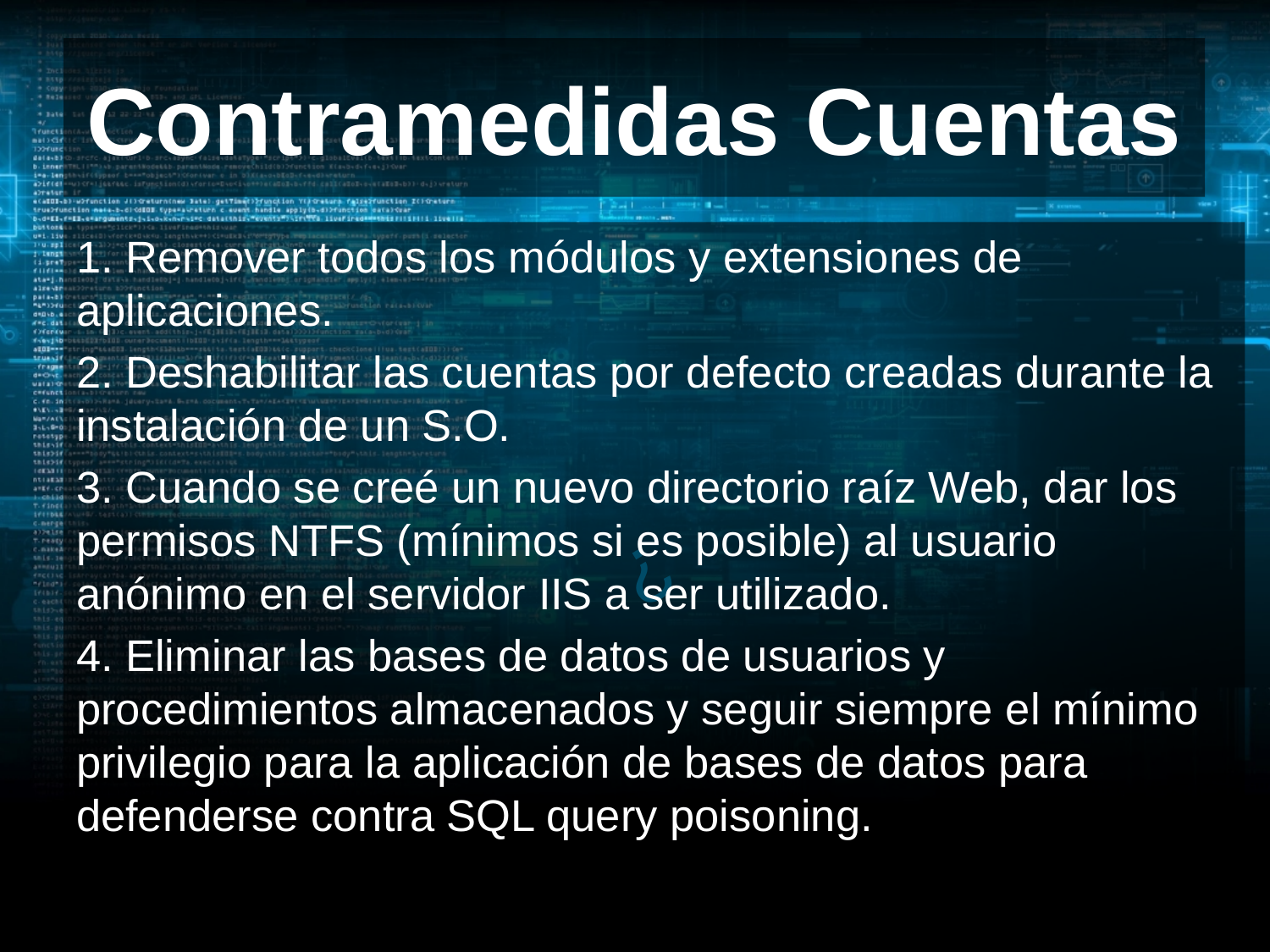

# Contramedidas Cuentas
1. Remover todos los módulos y extensiones de aplicaciones.
2. Deshabilitar las cuentas por defecto creadas durante la instalación de un S.O.
3. Cuando se creé un nuevo directorio raíz Web, dar los permisos NTFS (mínimos si es posible) al usuario anónimo en el servidor IIS a ser utilizado.
4. Eliminar las bases de datos de usuarios y procedimientos almacenados y seguir siempre el mínimo privilegio para la aplicación de bases de datos para defenderse contra SQL query poisoning.
¿